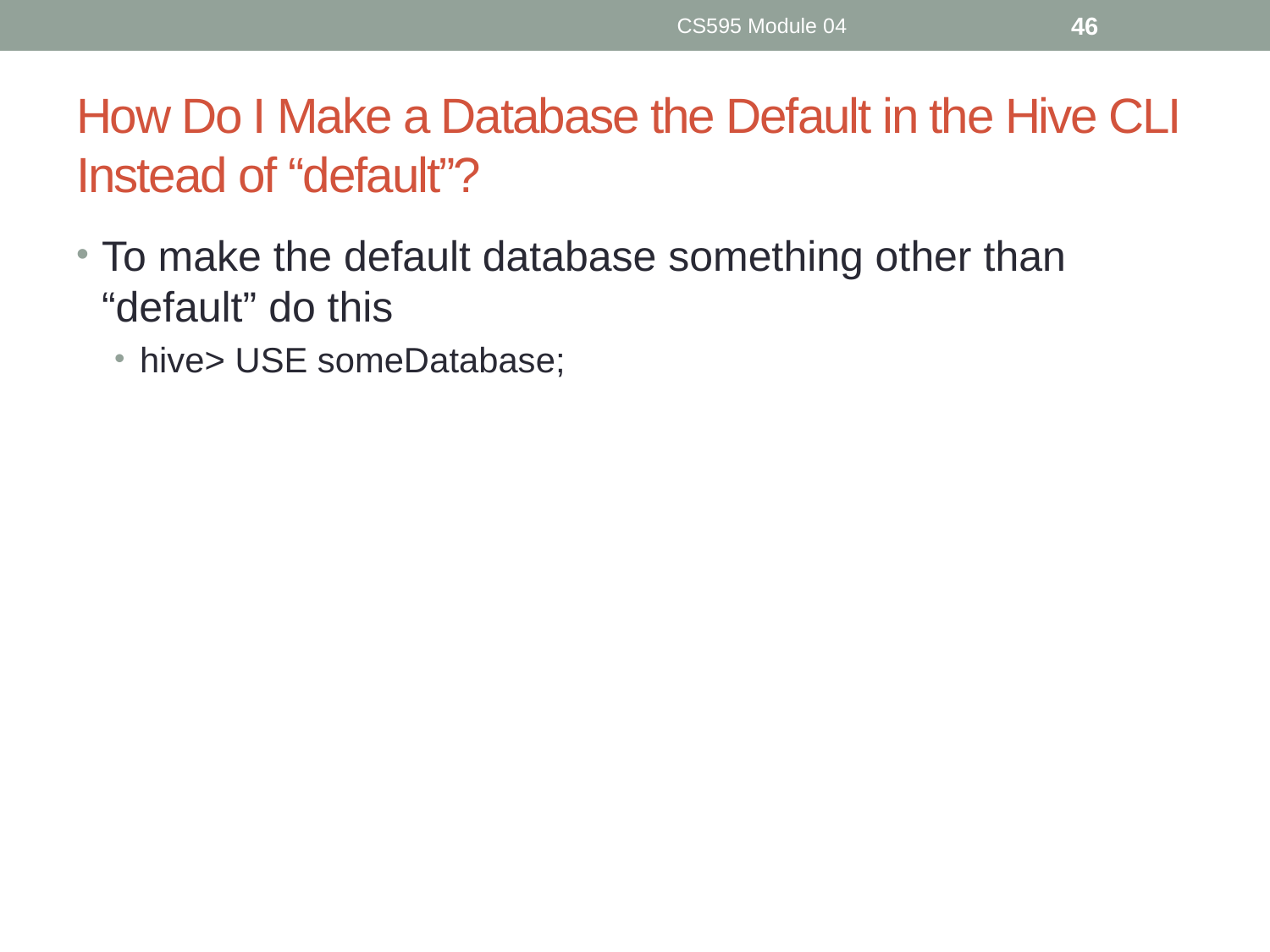

CS595 Module 04
46
# How Do I Make a Database the Default in the Hive CLI Instead of “default”?
To make the default database something other than “default” do this
hive> USE someDatabase;